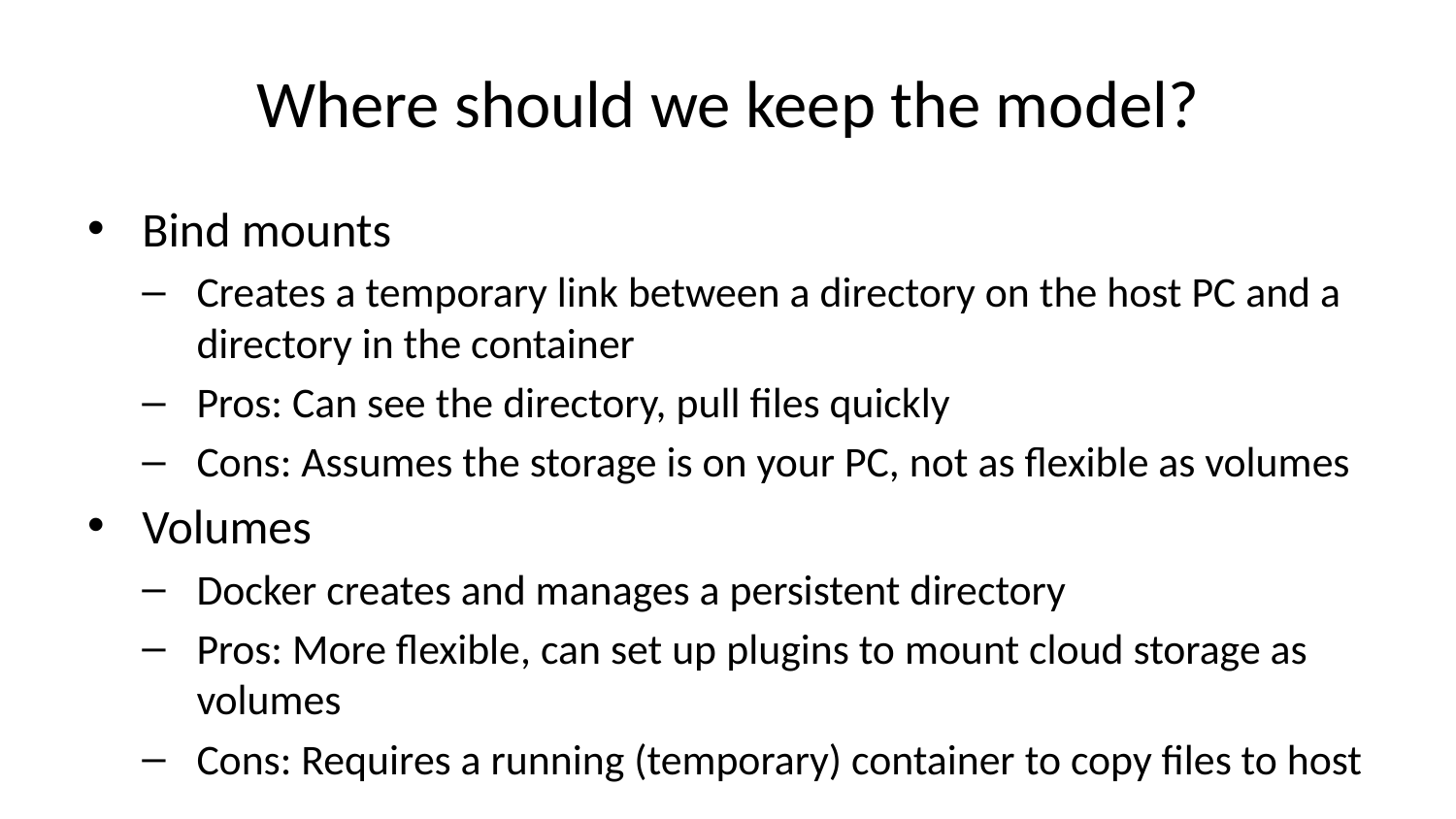

# Where should we keep the model?
Bind mounts
Creates a temporary link between a directory on the host PC and a directory in the container
Pros: Can see the directory, pull files quickly
Cons: Assumes the storage is on your PC, not as flexible as volumes
Volumes
Docker creates and manages a persistent directory
Pros: More flexible, can set up plugins to mount cloud storage as volumes
Cons: Requires a running (temporary) container to copy files to host